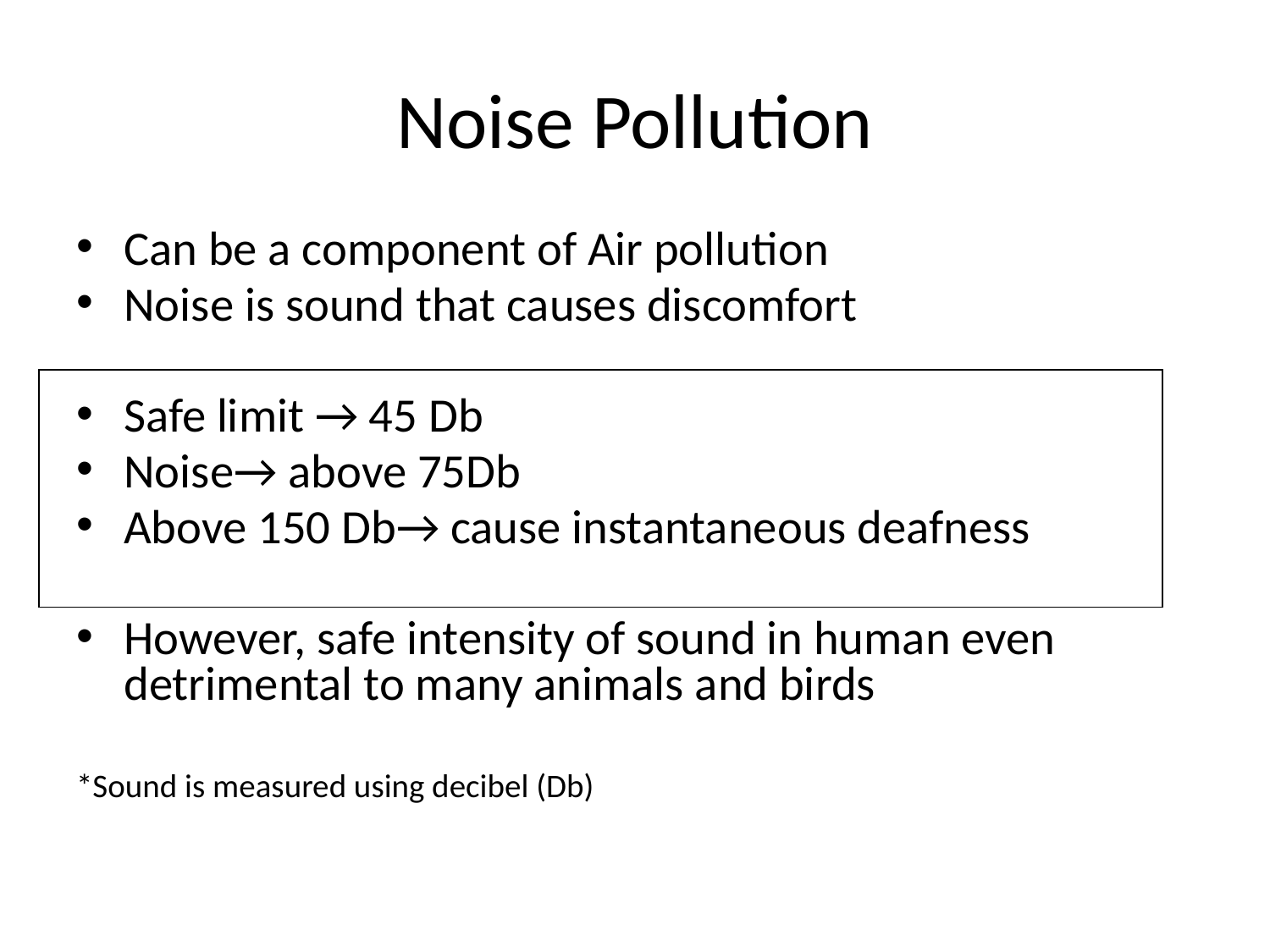

# Noise Pollution
Can be a component of Air pollution
Noise is sound that causes discomfort

Safe limit → 45 Db
Noise→ above 75Db
Above 150 Db→ cause instantaneous deafness

However, safe intensity of sound in human even detrimental to many animals and birds

*Sound is measured using decibel (Db)

|  |
| --- |